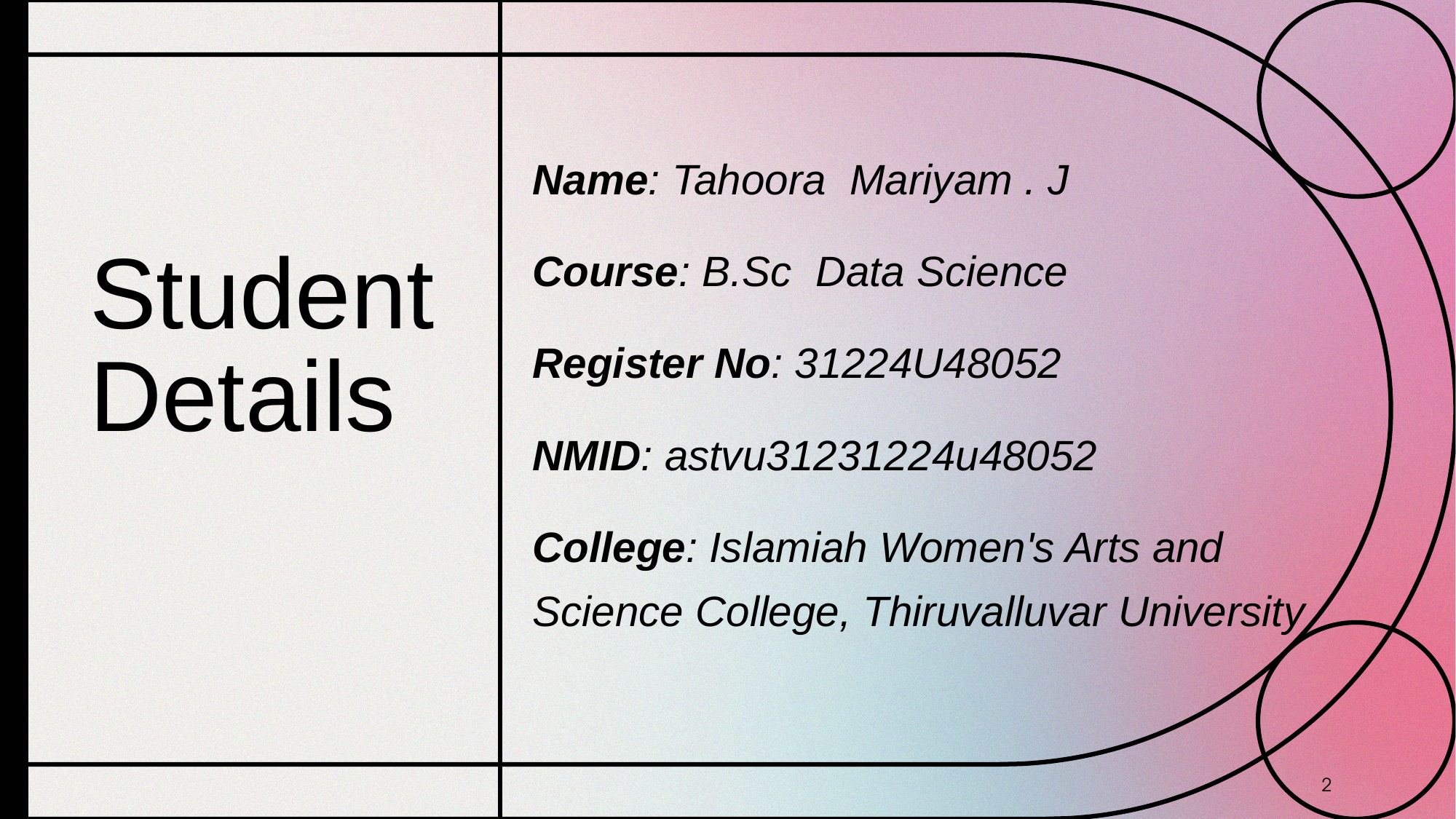

Name: Tahoora  Mariyam . J
Course: B.Sc  Data Science
Register No: 31224U48052
NMID: astvu31231224u48052
College: Islamiah Women's Arts and Science College, Thiruvalluvar University
# Student Details
2